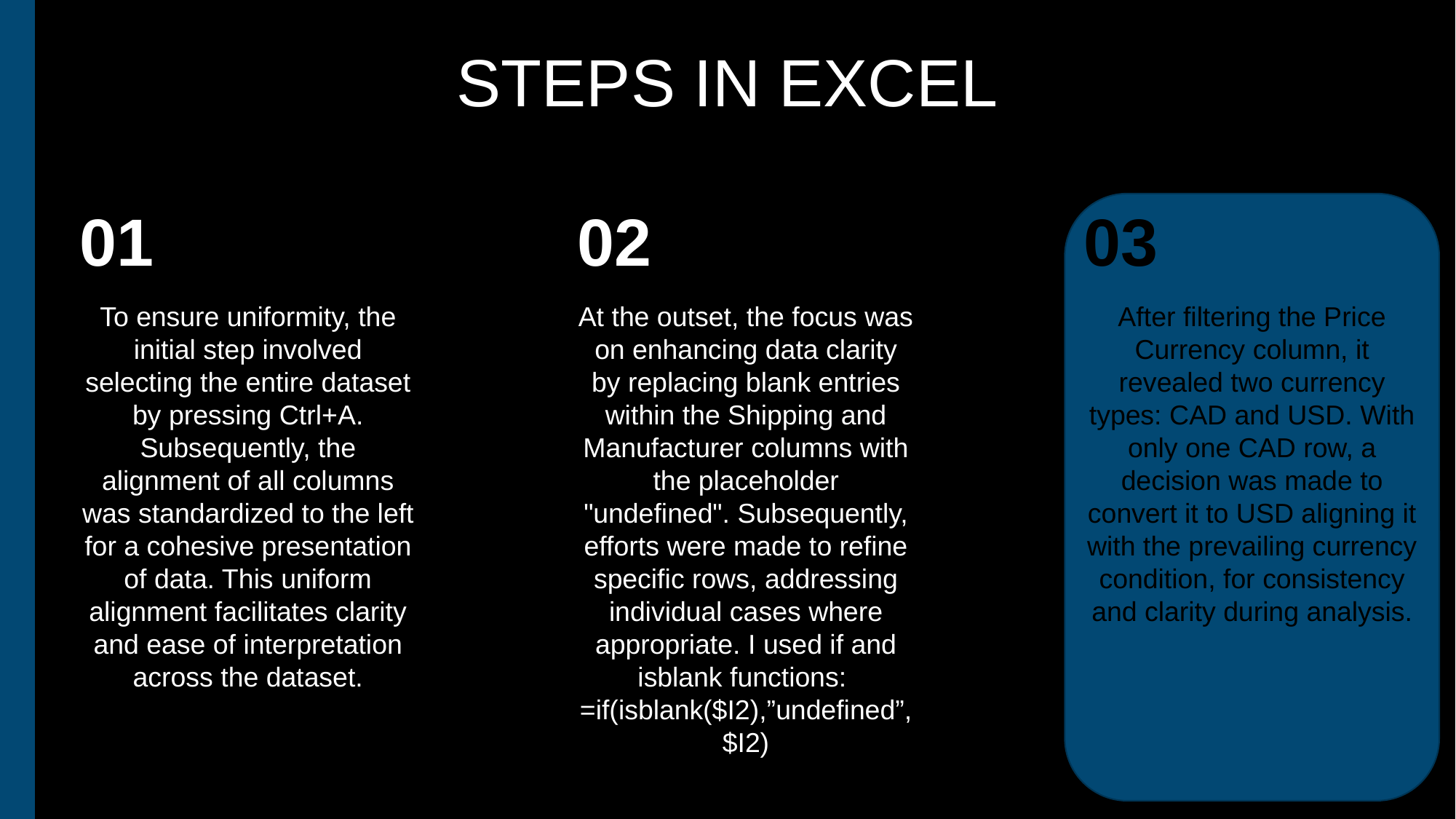

# STEPS IN EXCEL
01
02

03
To ensure uniformity, the initial step involved selecting the entire dataset by pressing Ctrl+A. Subsequently, the alignment of all columns was standardized to the left for a cohesive presentation of data. This uniform alignment facilitates clarity and ease of interpretation across the dataset.

At the outset, the focus was on enhancing data clarity by replacing blank entries within the Shipping and Manufacturer columns with the placeholder "undefined". Subsequently, efforts were made to refine specific rows, addressing individual cases where appropriate. I used if and isblank functions:
=if(isblank($I2),”undefined”, $I2)
After filtering the Price Currency column, it revealed two currency types: CAD and USD. With only one CAD row, a decision was made to convert it to USD aligning it with the prevailing currency condition, for consistency and clarity during analysis.